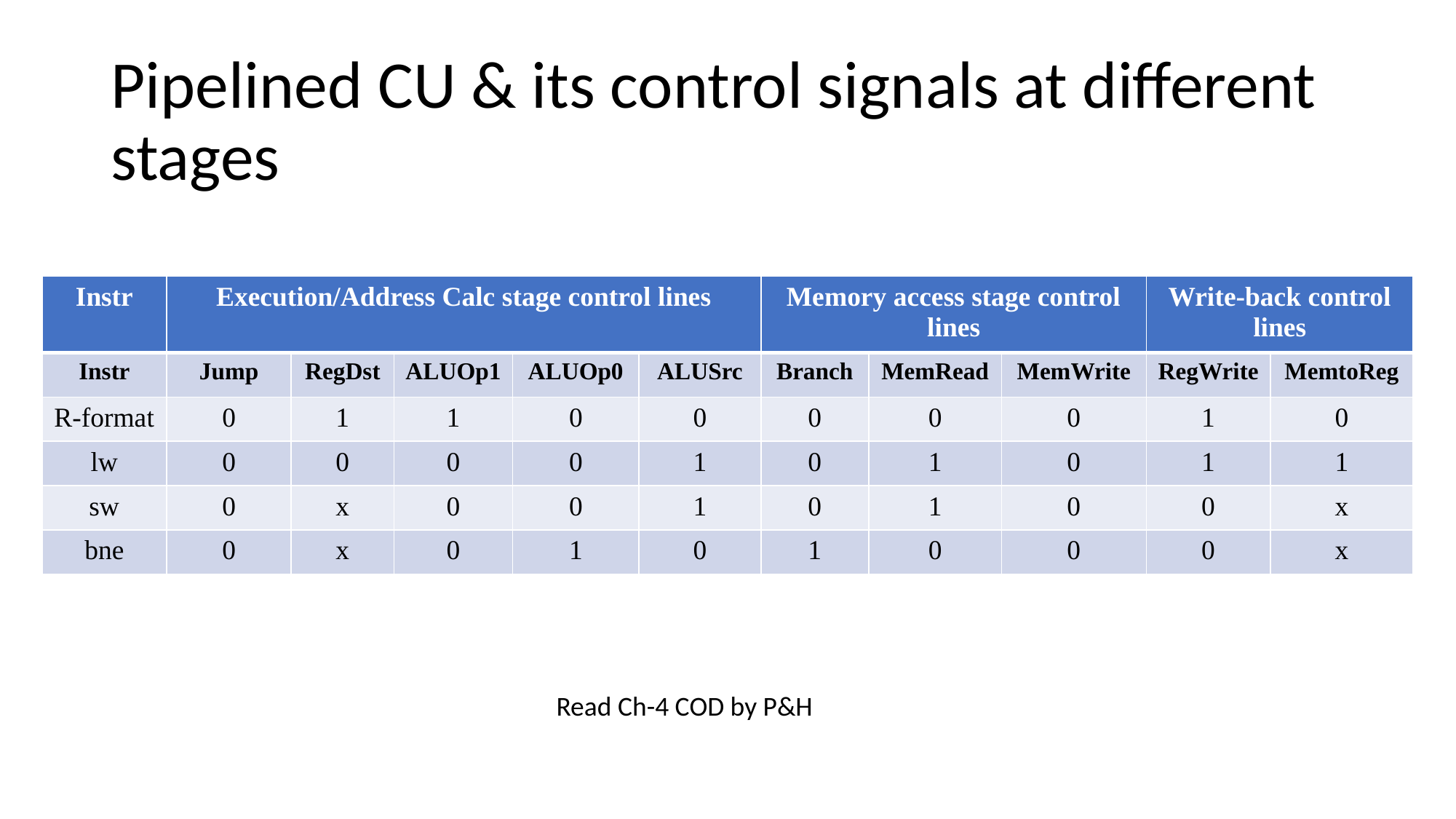

# Pipelined CU & its control signals at different stages
| Instr | Execution/Address Calc stage control lines |  |  |  |  | Memory access stage control lines |  |  | Write-back control lines |  |
| --- | --- | --- | --- | --- | --- | --- | --- | --- | --- | --- |
| Instr | Jump | RegDst | ALUOp1 | ALUOp0 | ALUSrc | Branch | MemRead | MemWrite | RegWrite | MemtoReg |
| R-format | 0 | 1 | 1 | 0 | 0 | 0 | 0 | 0 | 1 | 0 |
| lw | 0 | 0 | 0 | 0 | 1 | 0 | 1 | 0 | 1 | 1 |
| sw | 0 | x | 0 | 0 | 1 | 0 | 1 | 0 | 0 | x |
| bne | 0 | x | 0 | 1 | 0 | 1 | 0 | 0 | 0 | x |
Read Ch-4 COD by P&H